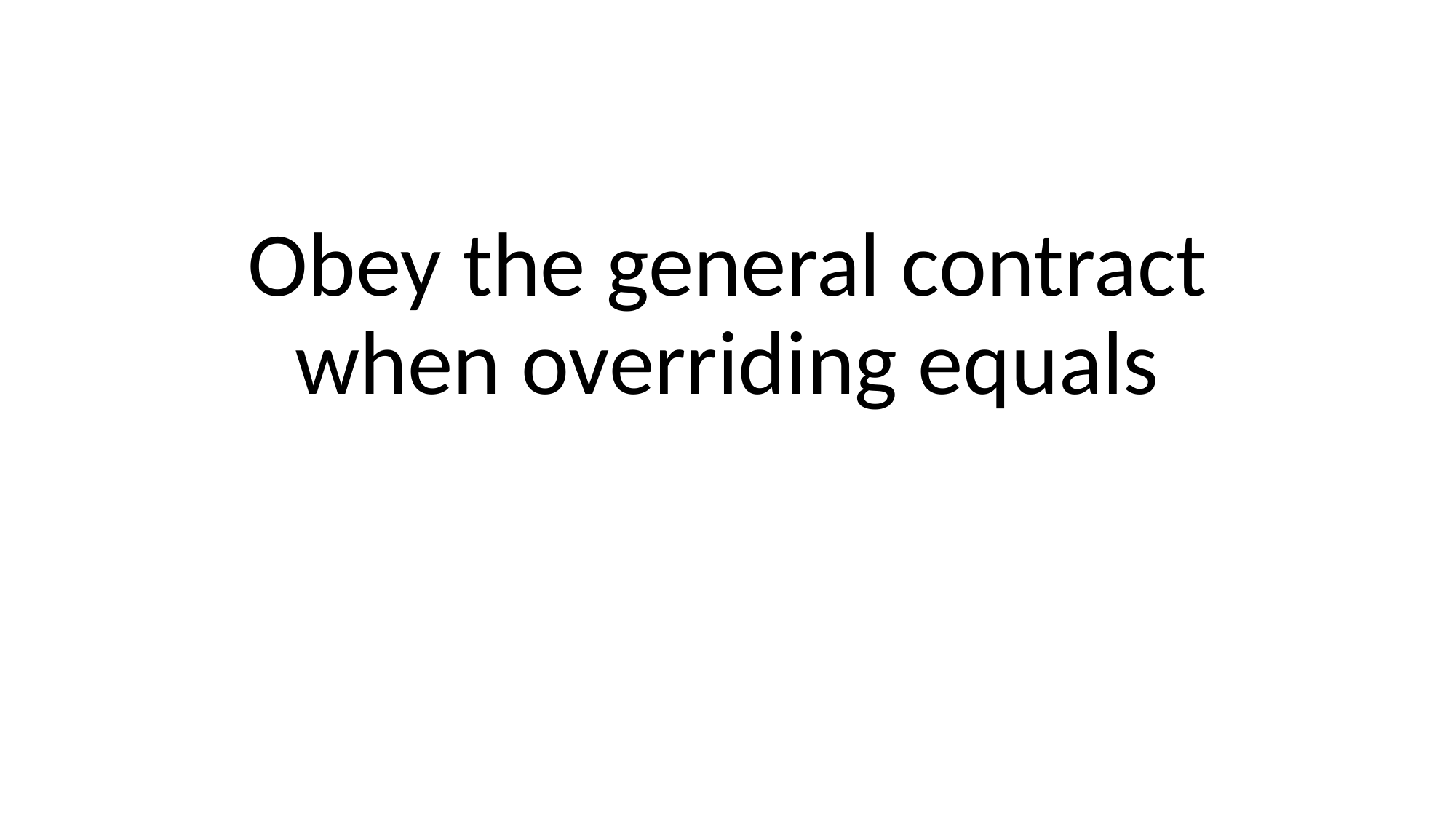

# Obey the general contract when overriding equals